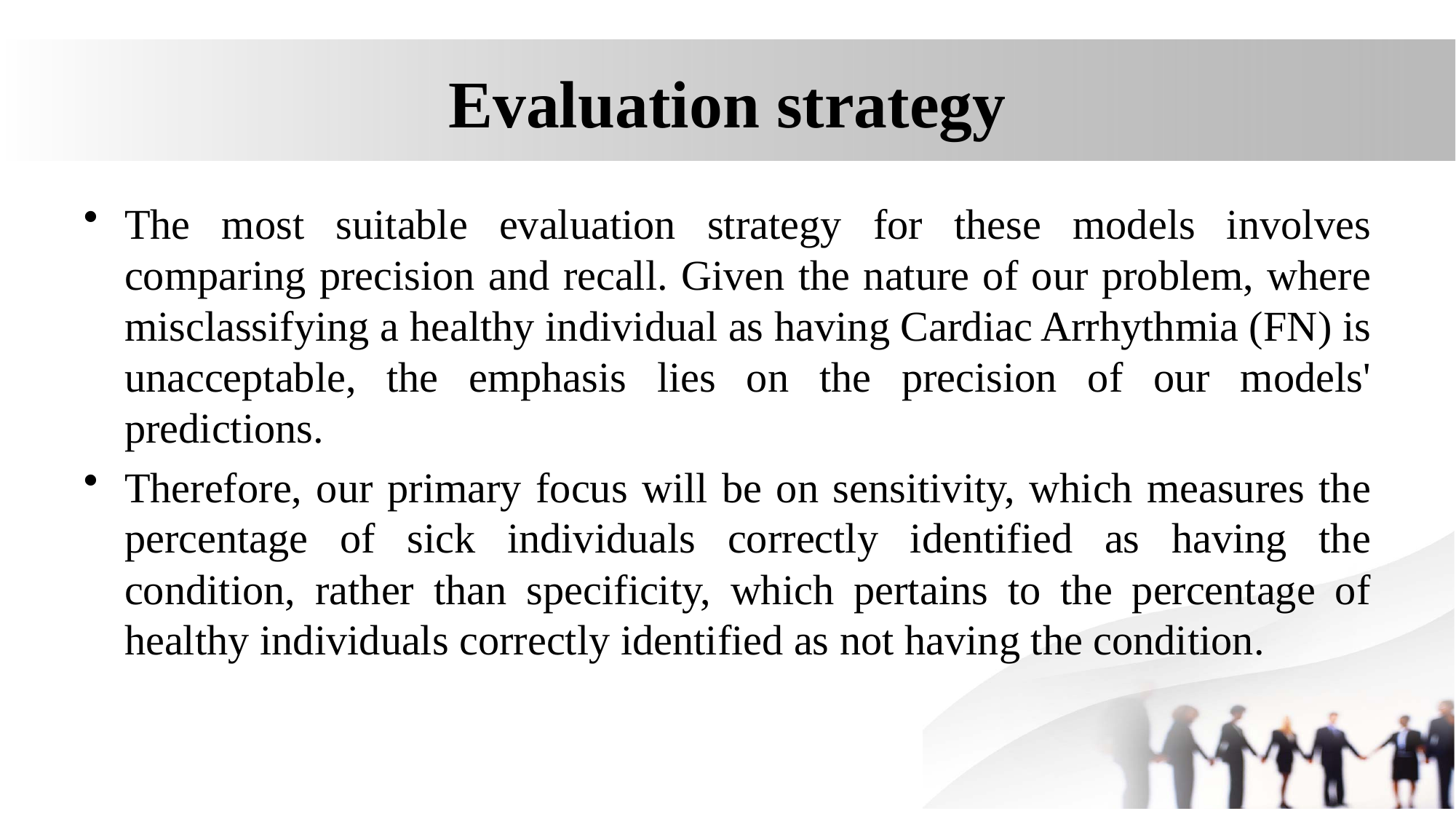

# Evaluation strategy
The most suitable evaluation strategy for these models involves comparing precision and recall. Given the nature of our problem, where misclassifying a healthy individual as having Cardiac Arrhythmia (FN) is unacceptable, the emphasis lies on the precision of our models' predictions.
Therefore, our primary focus will be on sensitivity, which measures the percentage of sick individuals correctly identified as having the condition, rather than specificity, which pertains to the percentage of healthy individuals correctly identified as not having the condition.